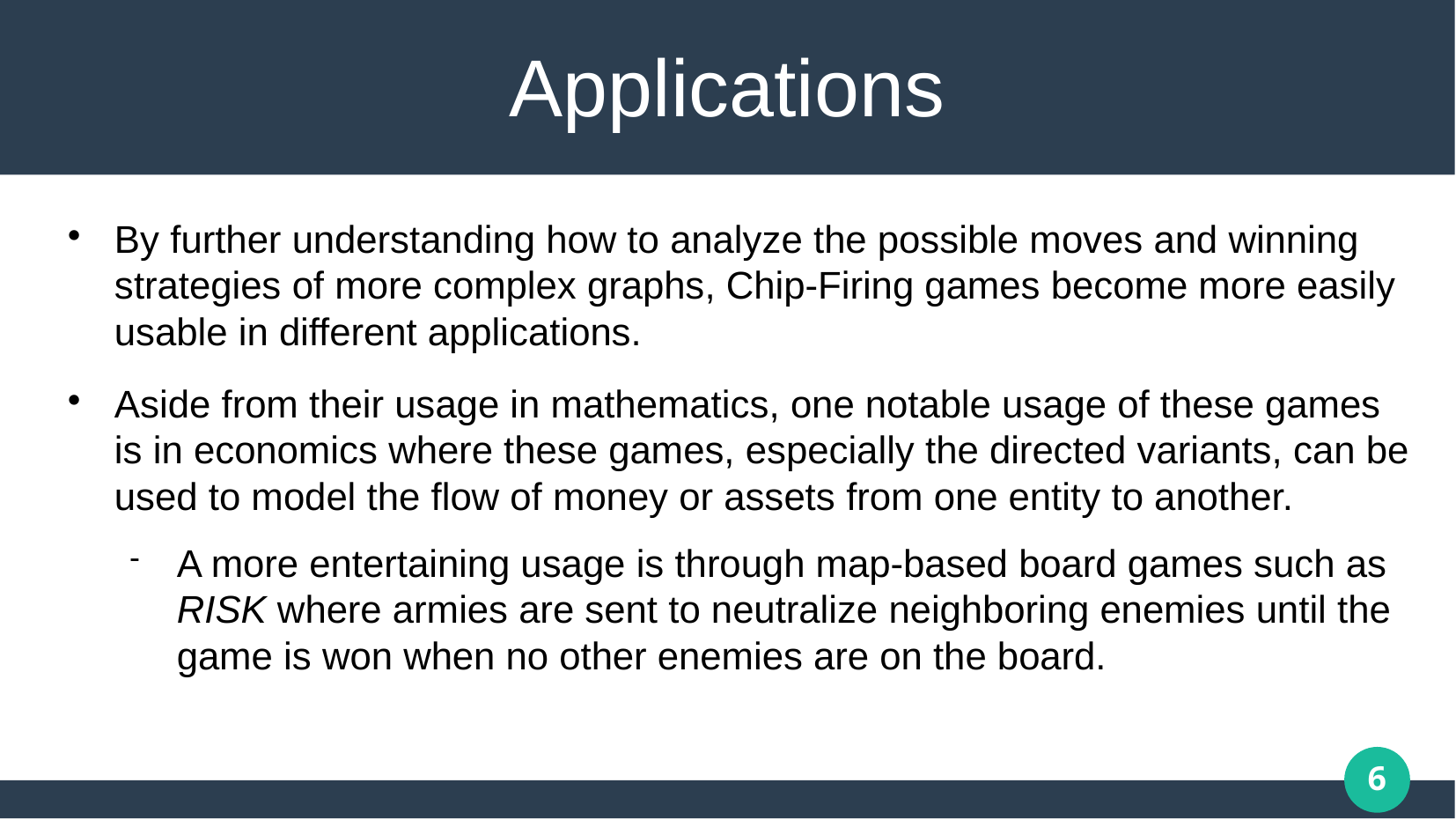

# Applications
By further understanding how to analyze the possible moves and winning strategies of more complex graphs, Chip-Firing games become more easily usable in different applications.
Aside from their usage in mathematics, one notable usage of these games is in economics where these games, especially the directed variants, can be used to model the flow of money or assets from one entity to another.
A more entertaining usage is through map-based board games such as RISK where armies are sent to neutralize neighboring enemies until the game is won when no other enemies are on the board.